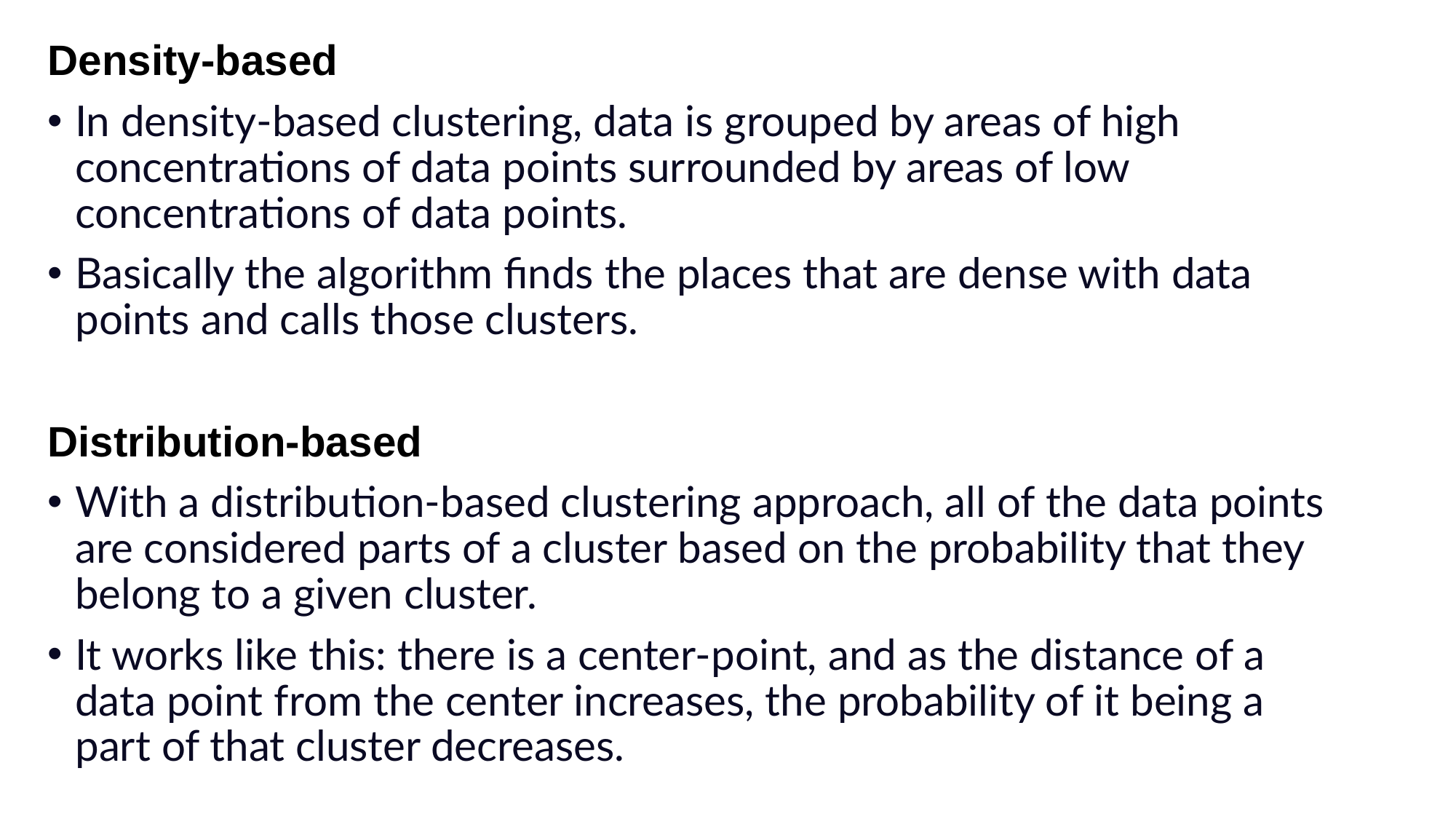

Density-based
In density-based clustering, data is grouped by areas of high concentrations of data points surrounded by areas of low concentrations of data points.
Basically the algorithm finds the places that are dense with data points and calls those clusters.

Distribution-based
With a distribution-based clustering approach, all of the data points are considered parts of a cluster based on the probability that they belong to a given cluster.
It works like this: there is a center-point, and as the distance of a data point from the center increases, the probability of it being a part of that cluster decreases.